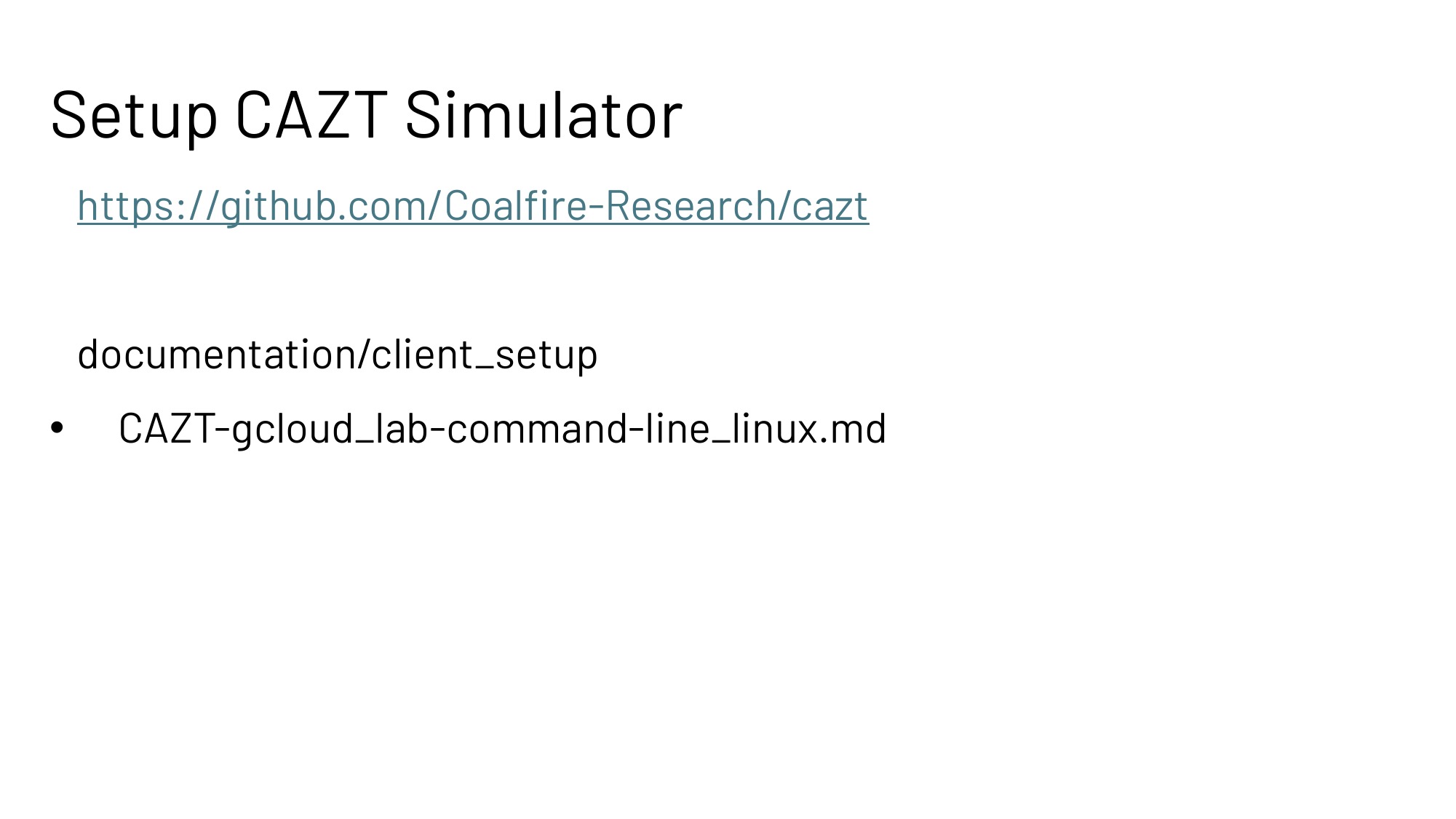

# Setup CAZT Simulator
https://github.com/Coalfire-Research/cazt

documentation/client_setup
CAZT-gcloud_lab-command-line_linux.md